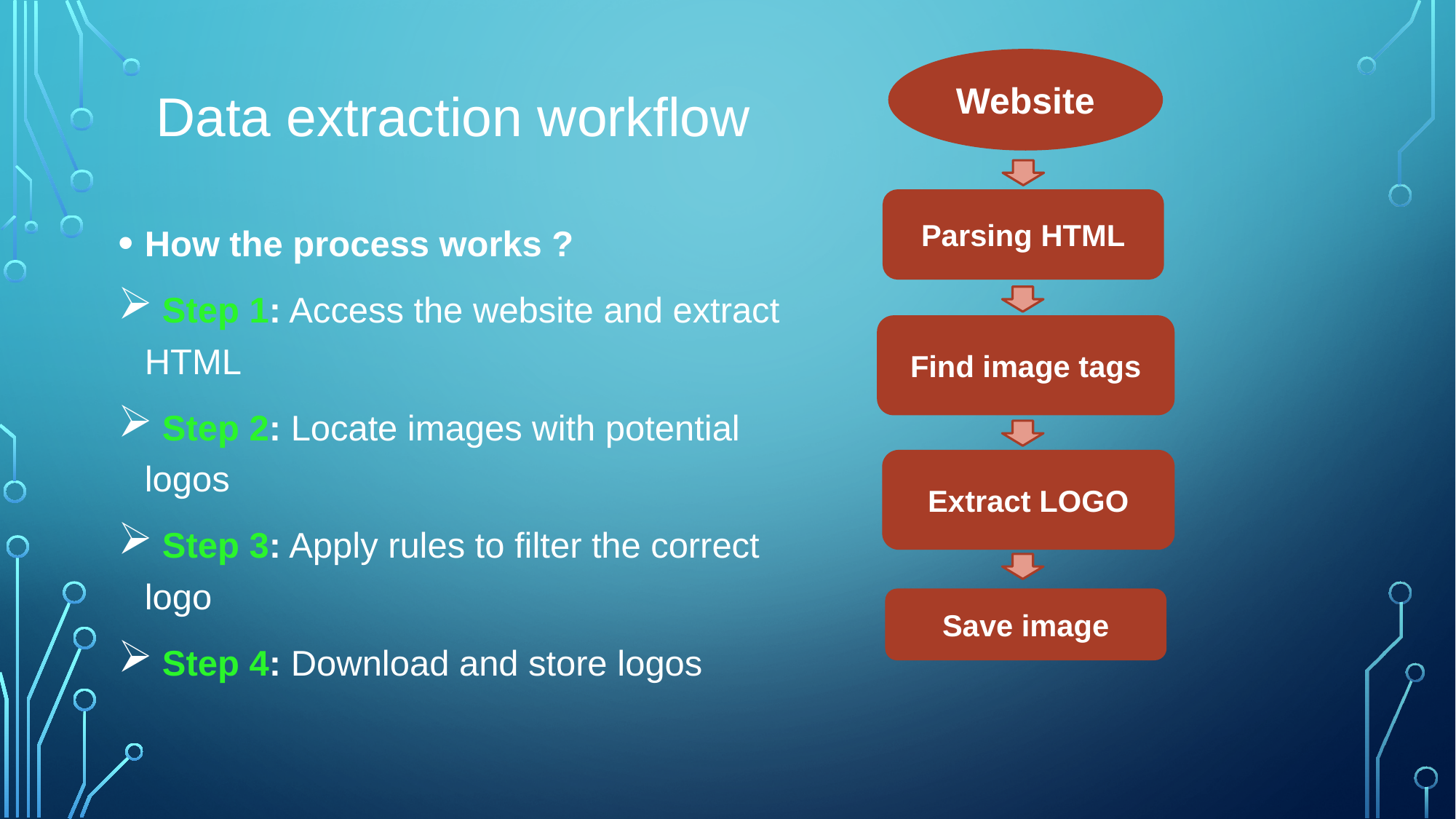

# Data extraction workflow
Website

Parsing HTML
How the process works ?
 Step 1: Access the website and extract HTML
 Step 2: Locate images with potential logos
 Step 3: Apply rules to filter the correct logo
 Step 4: Download and store logos

Find image tags

Extract LOGO

Save image